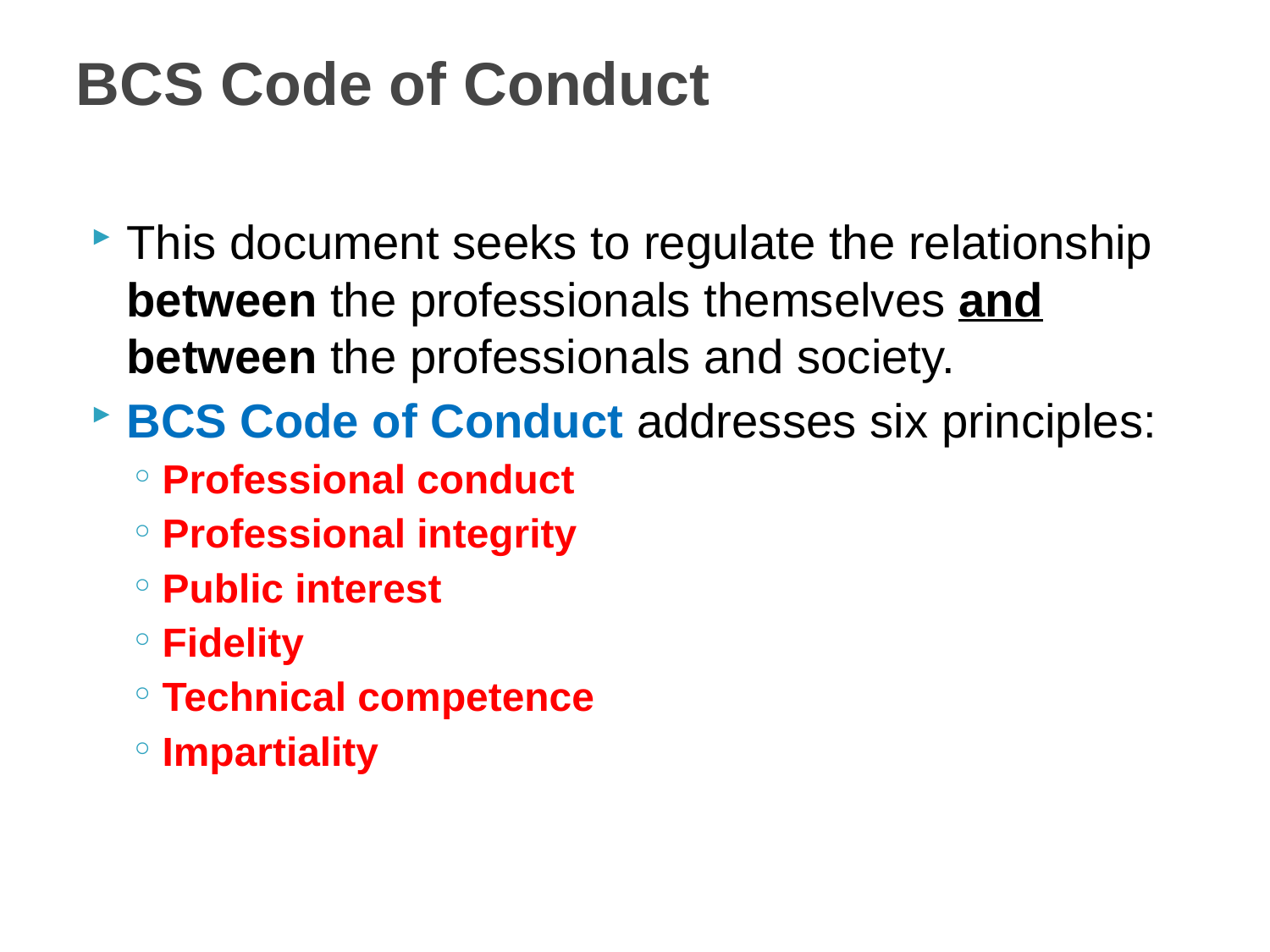

# BCS Code of Conduct
This document seeks to regulate the relationship between the professionals themselves and between the professionals and society.
BCS Code of Conduct addresses six principles:
Professional conduct
Professional integrity
Public interest
Fidelity
Technical competence
Impartiality